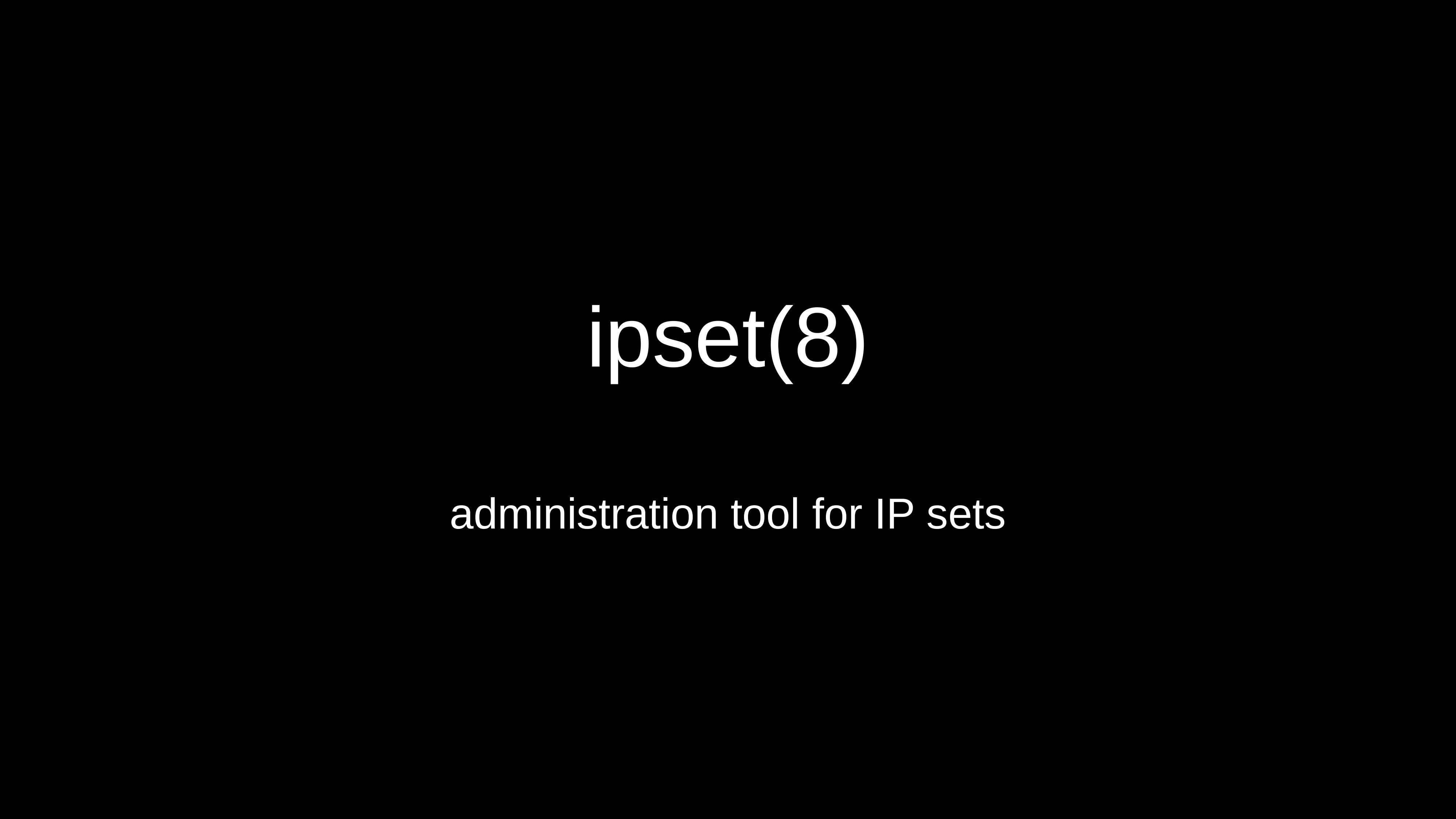

# ipset(8)

administration tool for IP sets